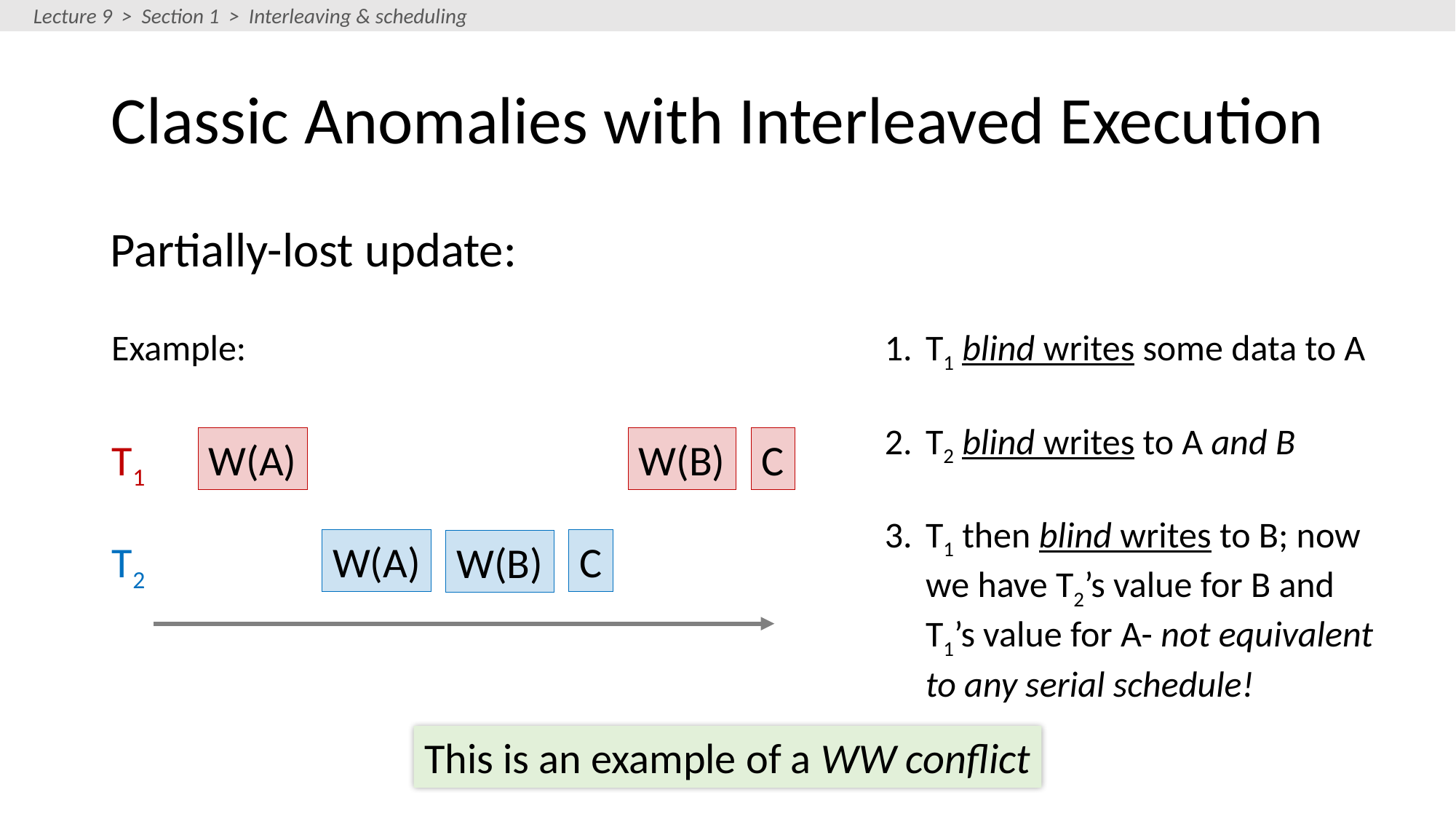

Lecture 9  >  Section 1  >  Interleaving & scheduling
Classic Anomalies with Interleaved Execution
Partially-lost update:
Example:
T1 blind writes some data to A

T2 blind writes to A and B

T1 then blind writes to B; now we have T2’s value for B and T1’s value for A- not equivalent to any serial schedule!
T1
W(A)
W(B)
C
T2
W(A)
C
W(B)
This is an example of a WW conflict